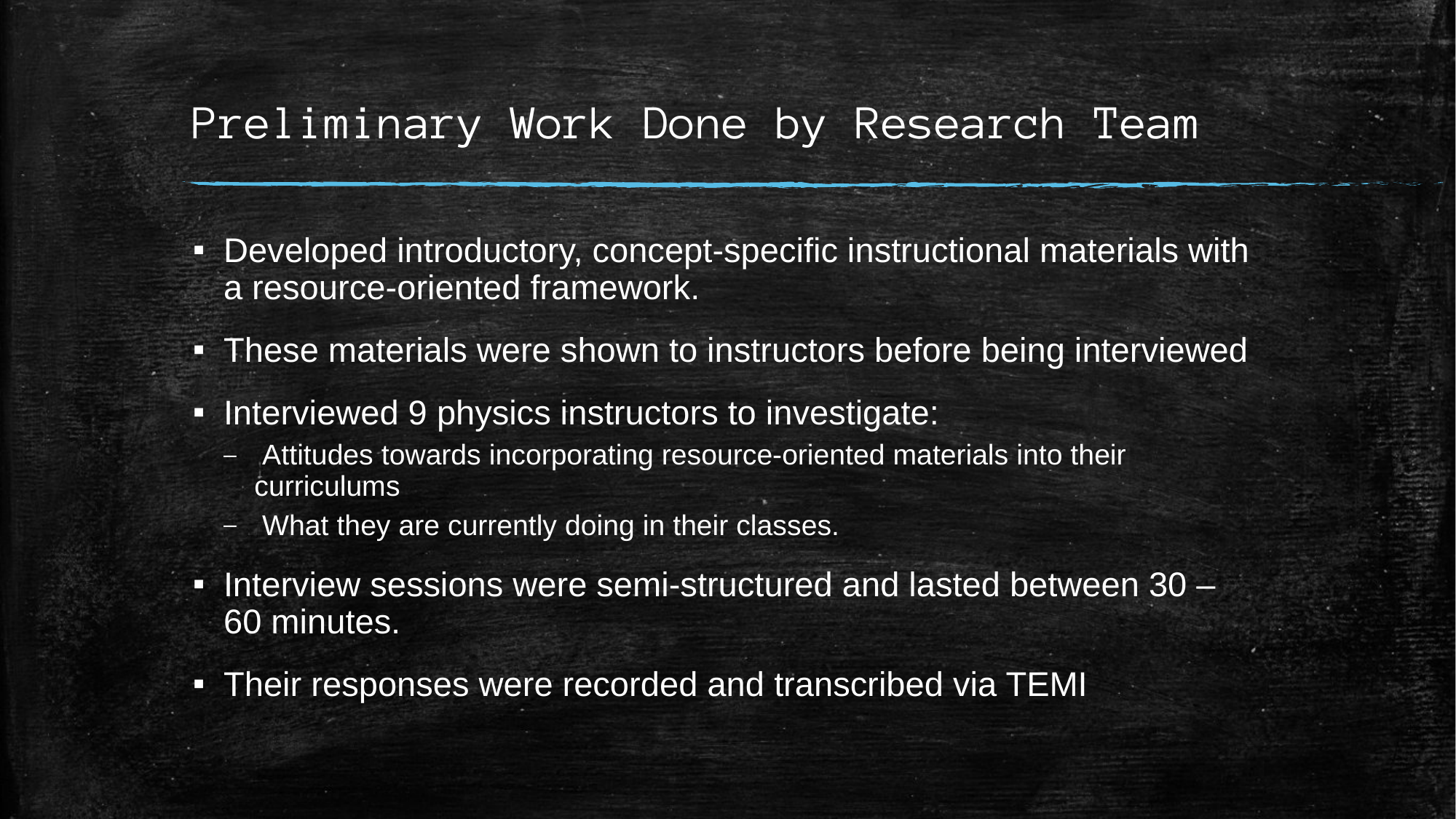

# Preliminary Work Done by Research Team
Developed introductory, concept-specific instructional materials with a resource-oriented framework.
These materials were shown to instructors before being interviewed
Interviewed 9 physics instructors to investigate:
 Attitudes towards incorporating resource-oriented materials into their curriculums
 What they are currently doing in their classes.
Interview sessions were semi-structured and lasted between 30 – 60 minutes.
Their responses were recorded and transcribed via TEMI